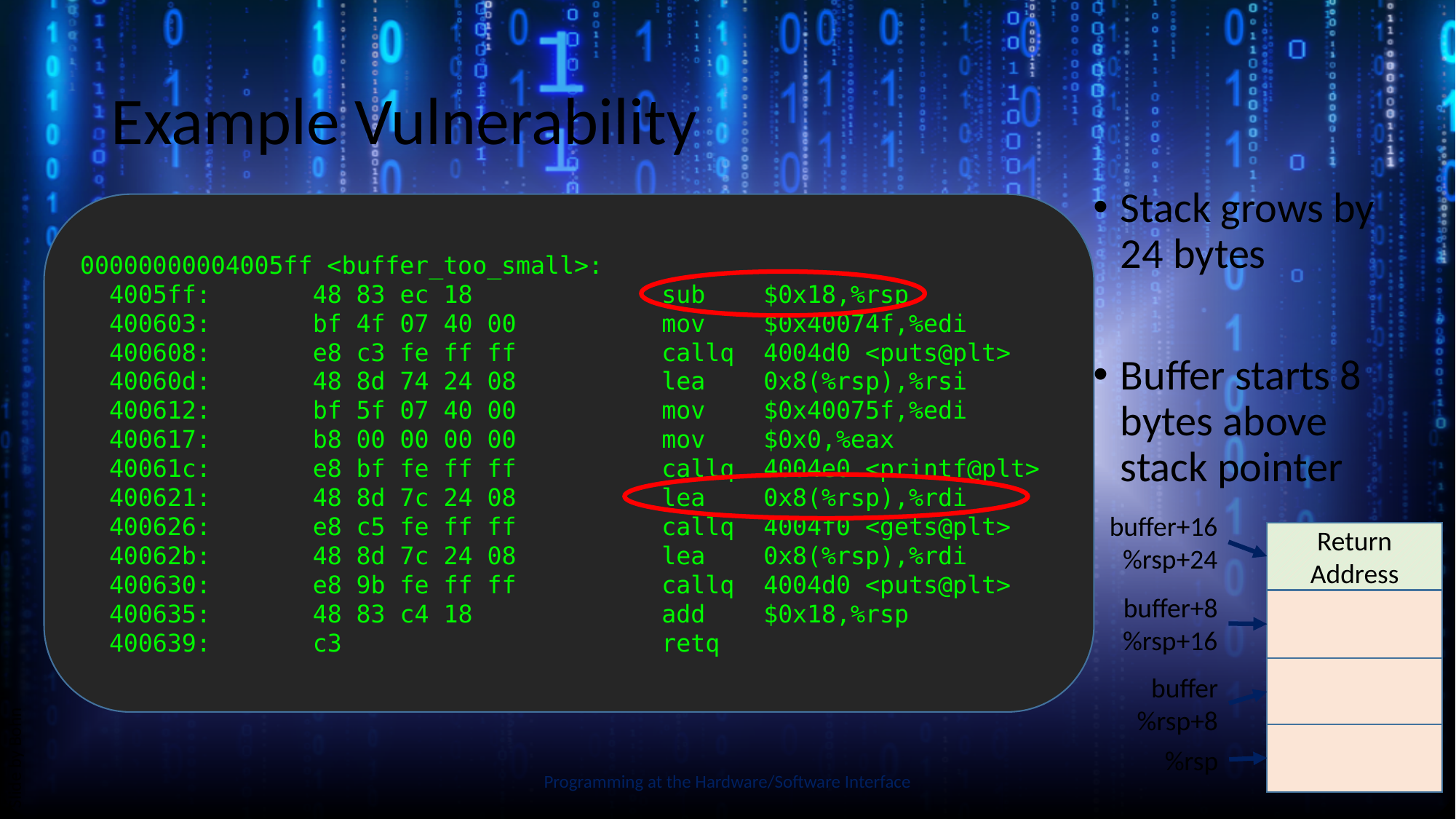

# Example Vulnerability
Stack grows by 24 bytes

Buffer starts 8 bytes above stack pointer

00000000004005ff <buffer_too_small>:
  4005ff:       48 83 ec 18             sub    $0x18,%rsp
  400603:       bf 4f 07 40 00          mov    $0x40074f,%edi
  400608:       e8 c3 fe ff ff          callq  4004d0 <puts@plt>
  40060d:       48 8d 74 24 08          lea    0x8(%rsp),%rsi
  400612:       bf 5f 07 40 00          mov    $0x40075f,%edi
  400617:       b8 00 00 00 00          mov    $0x0,%eax
  40061c:       e8 bf fe ff ff          callq  4004e0 <printf@plt>
  400621:       48 8d 7c 24 08          lea    0x8(%rsp),%rdi
  400626:       e8 c5 fe ff ff          callq  4004f0 <gets@plt>
  40062b:       48 8d 7c 24 08          lea    0x8(%rsp),%rdi
  400630:       e8 9b fe ff ff          callq  4004d0 <puts@plt>
  400635:       48 83 c4 18             add    $0x18,%rsp
  400639:       c3                      retq

buffer+16
%rsp+24
Return Address
buffer+8
%rsp+16

buffer
%rsp+8

%rsp
Slide by Bohn
Programming at the Hardware/Software Interface
12